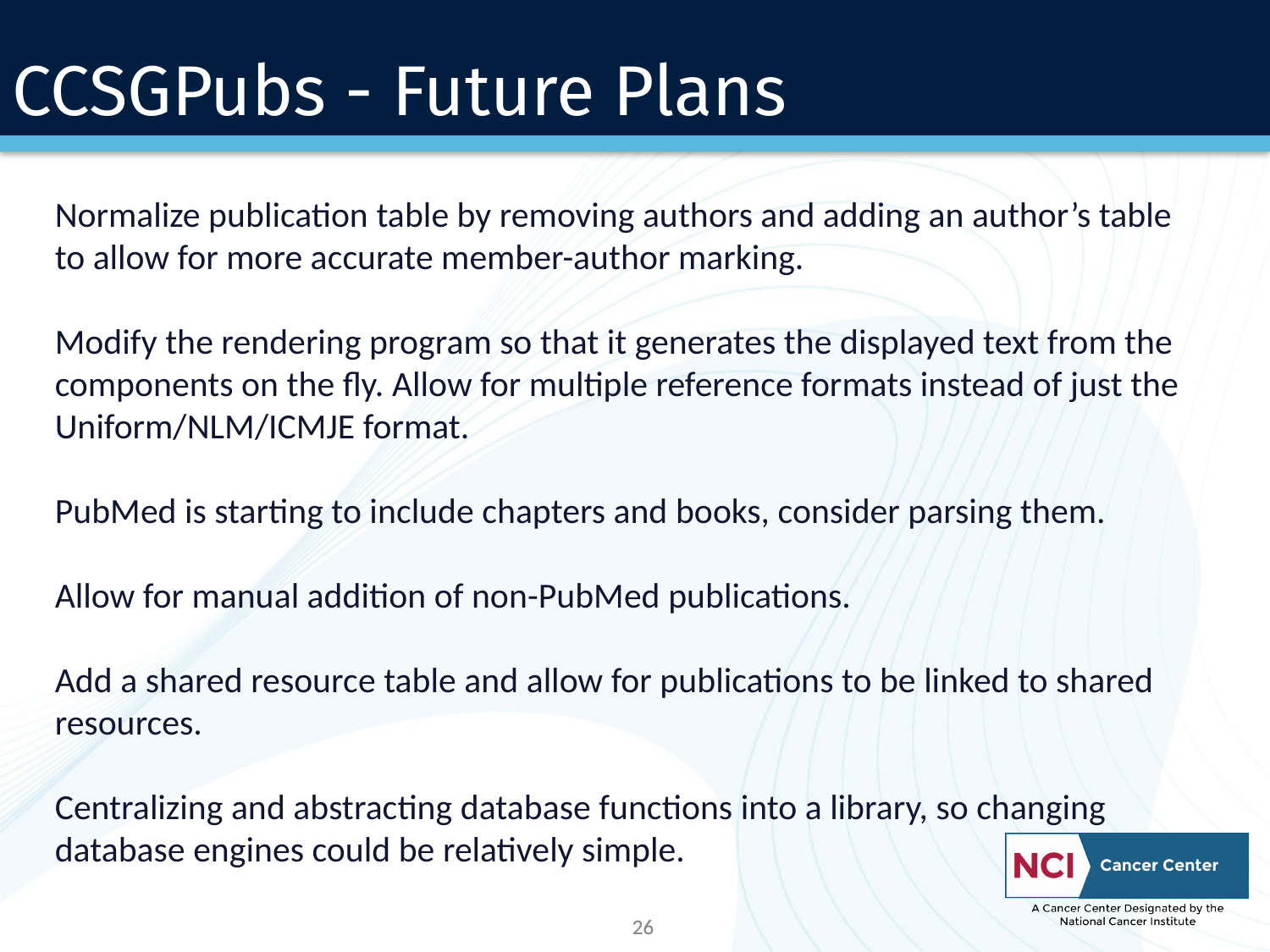

# CCSGPubs - Future Plans
Normalize publication table by removing authors and adding an author’s table to allow for more accurate member-author marking.

Modify the rendering program so that it generates the displayed text from the components on the fly. Allow for multiple reference formats instead of just the Uniform/NLM/ICMJE format.

PubMed is starting to include chapters and books, consider parsing them.

Allow for manual addition of non-PubMed publications.

Add a shared resource table and allow for publications to be linked to shared resources.

Centralizing and abstracting database functions into a library, so changing database engines could be relatively simple.